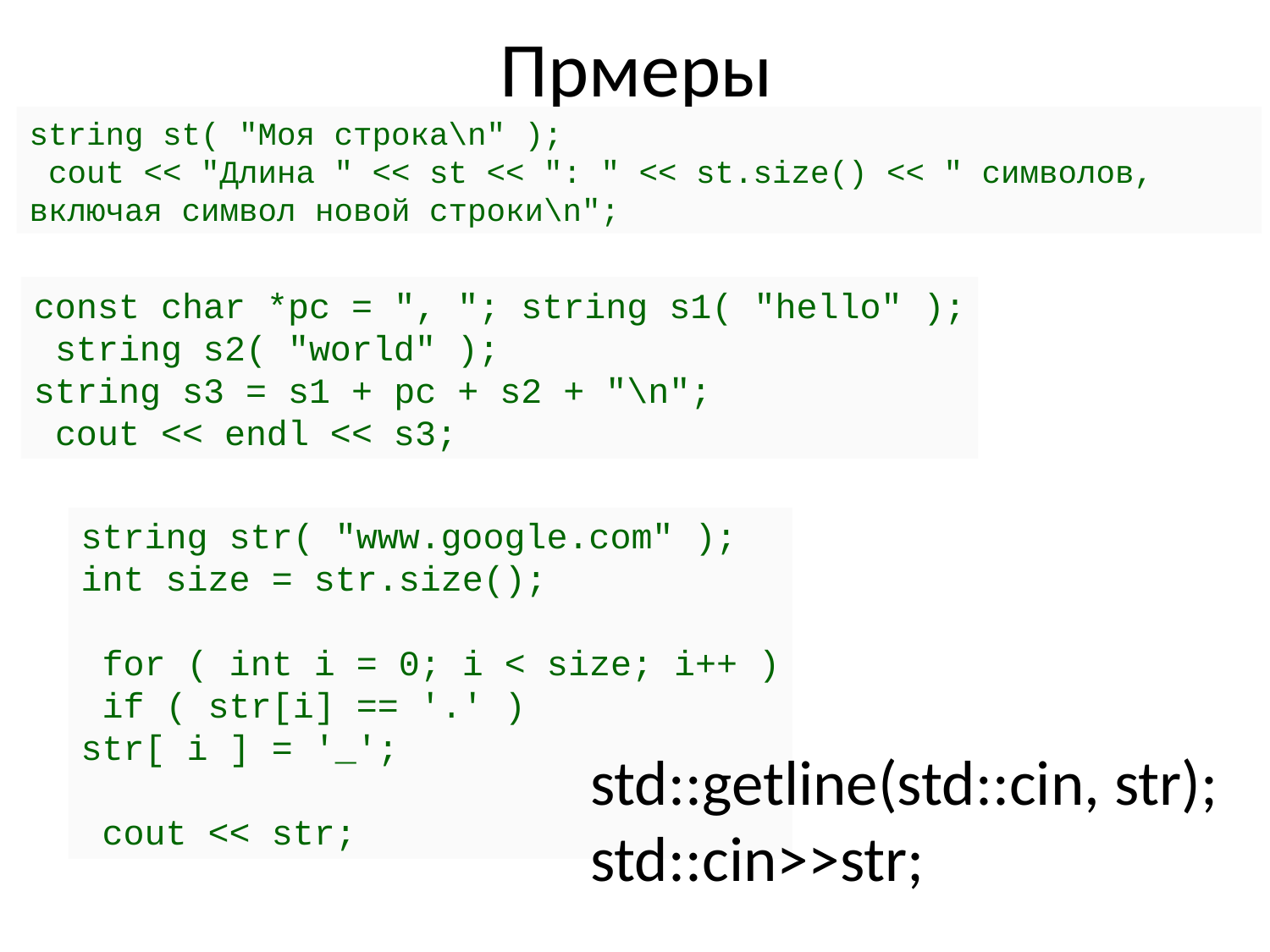

# Прмеры
string st( "Моя строка\n" );
 cout << "Длина " << st << ": " << st.size() << " символов, включая символ новой строки\n";
const char *pc = ", "; string s1( "hello" );
 string s2( "world" );
string s3 = s1 + pc + s2 + "\n";
 cout << endl << s3;
string str( "www.google.com" );
int size = str.size();

 for ( int i = 0; i < size; i++ )
 if ( str[i] == '.' )
str[ i ] = '_';

 cout << str;
std::getline(std::cin, str);
std::cin>>str;